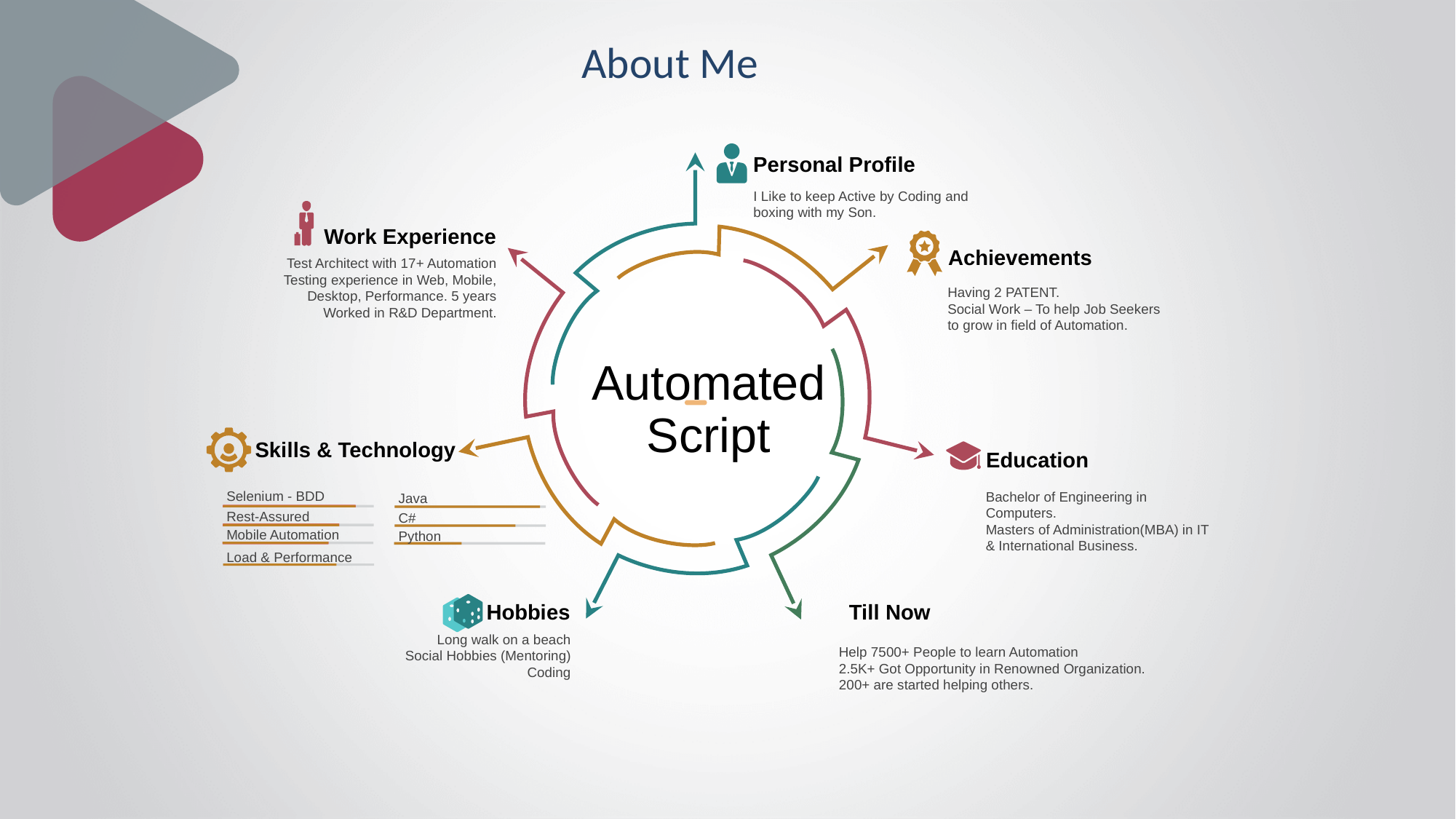

# About Me

Personal Profile
I Like to keep Active by Coding and boxing with my Son.

Work Experience
Test Architect with 17+ Automation Testing experience in Web, Mobile, Desktop, Performance. 5 years Worked in R&D Department.

Achievements
Having 2 PATENT.
Social Work – To help Job Seekers to grow in field of Automation.

Skills & Technology
Selenium - BDD
Java
Rest-Assured
C#

Mobile Automation
Python
Load & Performance
Education
Bachelor of Engineering in Computers.
Masters of Administration(MBA) in IT & International Business.

Hobbies
Long walk on a beach
Social Hobbies (Mentoring)
Coding
Till Now
Help 7500+ People to learn Automation
2.5K+ Got Opportunity in Renowned Organization.
200+ are started helping others.

Automated Script